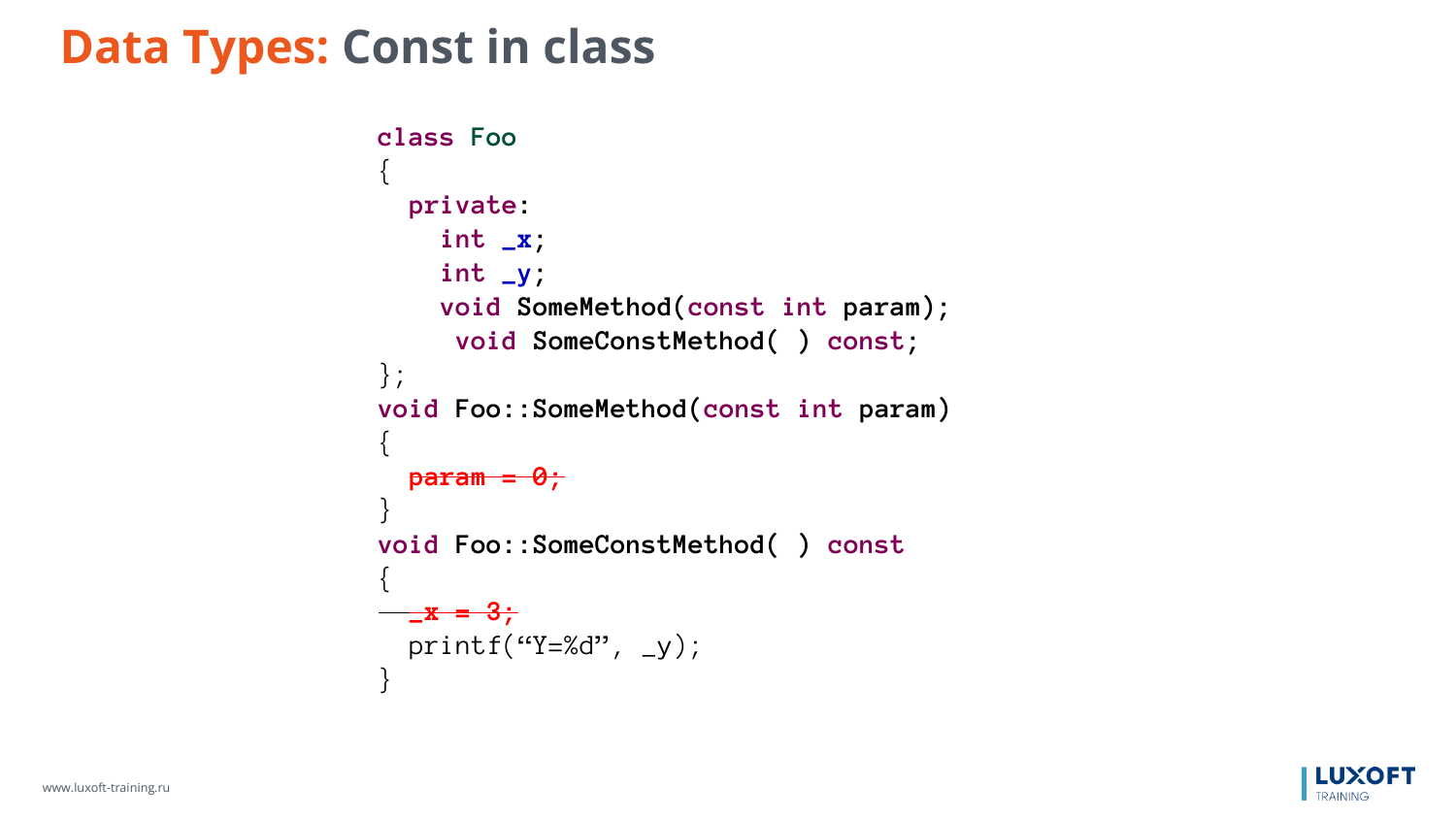

Data Types: Const in class
class Foo
{
  private:
    int _x;
    int _y;
    void SomeMethod(const int param);
     void SomeConstMethod( ) const;
};
void Foo::SomeMethod(const int param)
{
  param = 0;
}
void Foo::SomeConstMethod( ) const
{
  _x = 3;
  printf(“Y=%d”, _y);
}